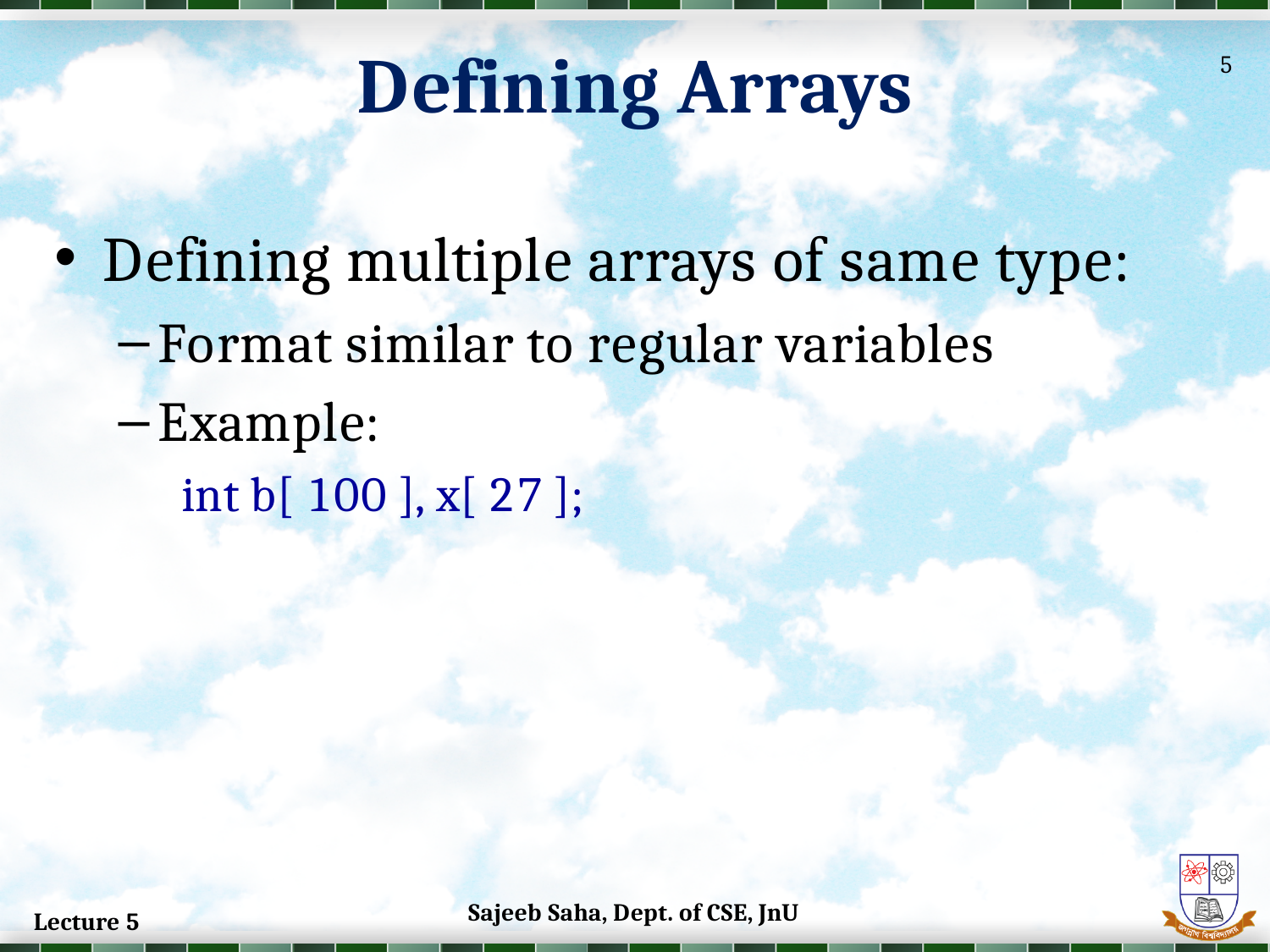

Defining Arrays
5
Defining multiple arrays of same type:
Format similar to regular variables
Example:
int b[ 100 ], x[ 27 ];
Sajeeb Saha, Dept. of CSE, JnU